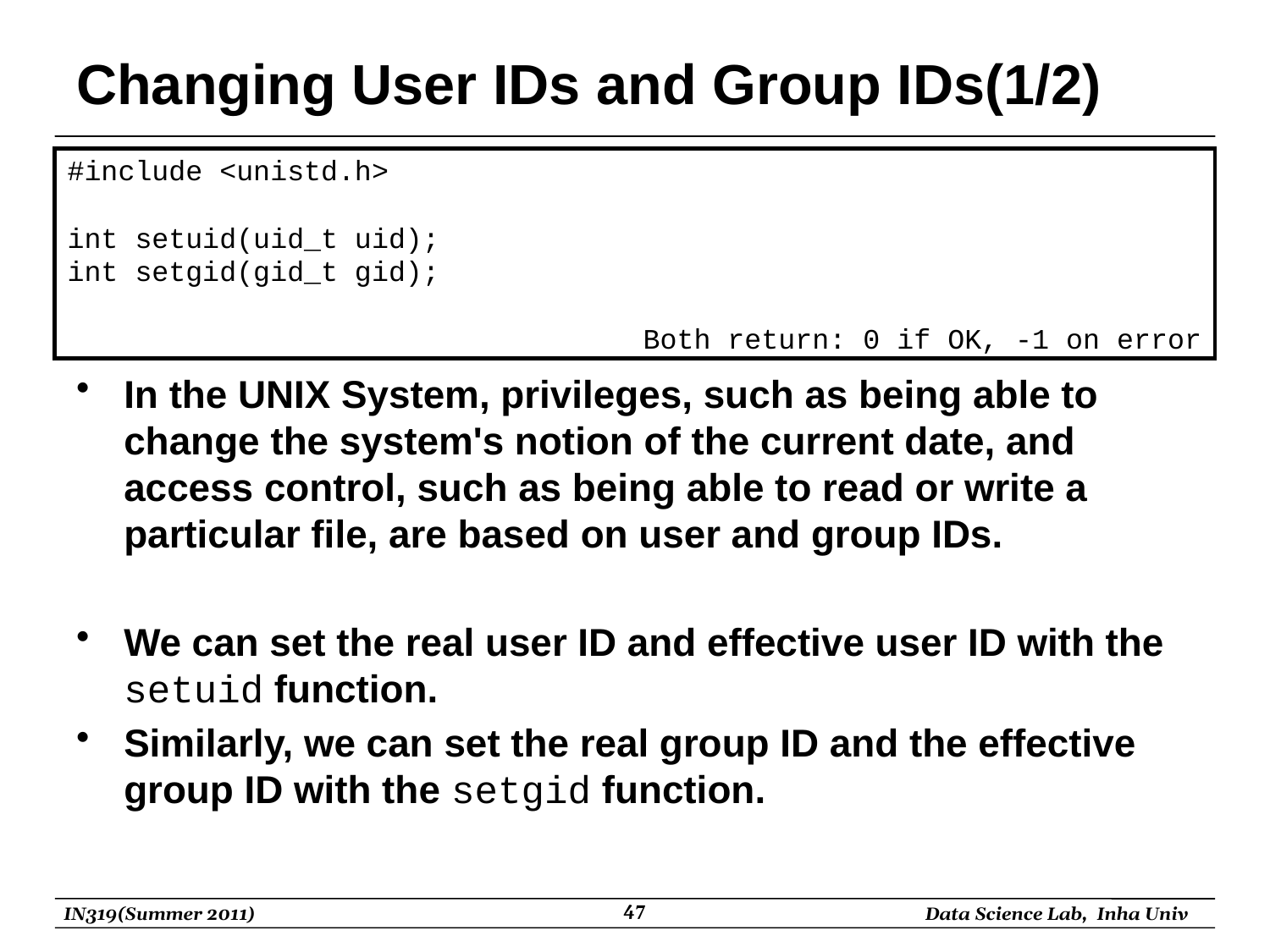

# Changing User IDs and Group IDs(1/2)

In the UNIX System, privileges, such as being able to change the system's notion of the current date, and access control, such as being able to read or write a particular file, are based on user and group IDs.

We can set the real user ID and effective user ID with the setuid function.
Similarly, we can set the real group ID and the effective group ID with the setgid function.
#include <unistd.h>

int setuid(uid_t uid);
int setgid(gid_t gid);

				    Both return: 0 if OK, -1 on error
47